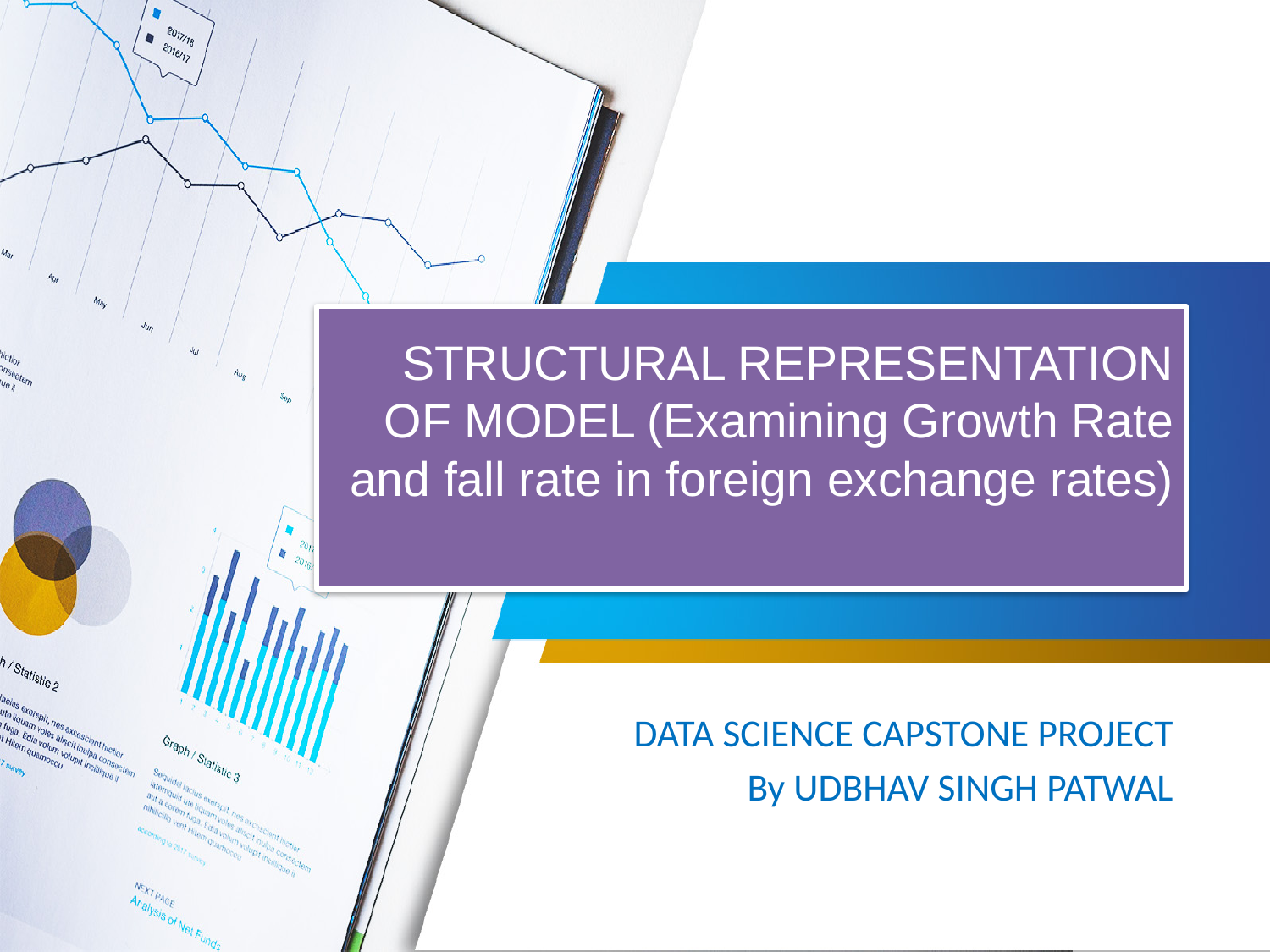

# STRUCTURAL REPRESENTATION OF MODEL (Examining Growth Rate and fall rate in foreign exchange rates)
DATA SCIENCE CAPSTONE PROJECT
By UDBHAV SINGH PATWAL